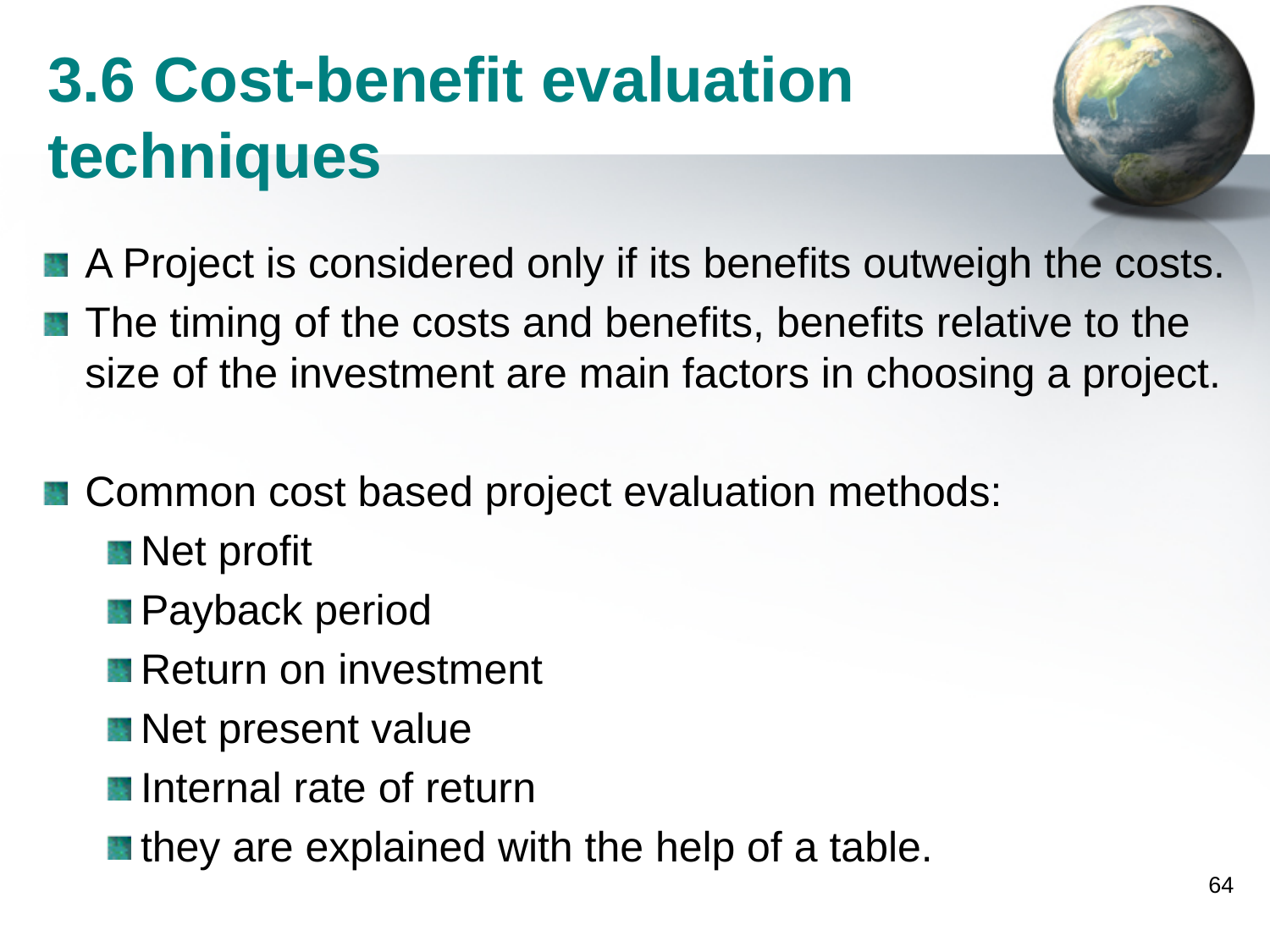

# 3.6 Cost-benefit evaluation techniques
A Project is considered only if its benefits outweigh the costs.
The timing of the costs and benefits, benefits relative to the size of the investment are main factors in choosing a project.

Common cost based project evaluation methods:
Net profit
Payback period
Return on investment
Net present value
Internal rate of return
they are explained with the help of a table.

64